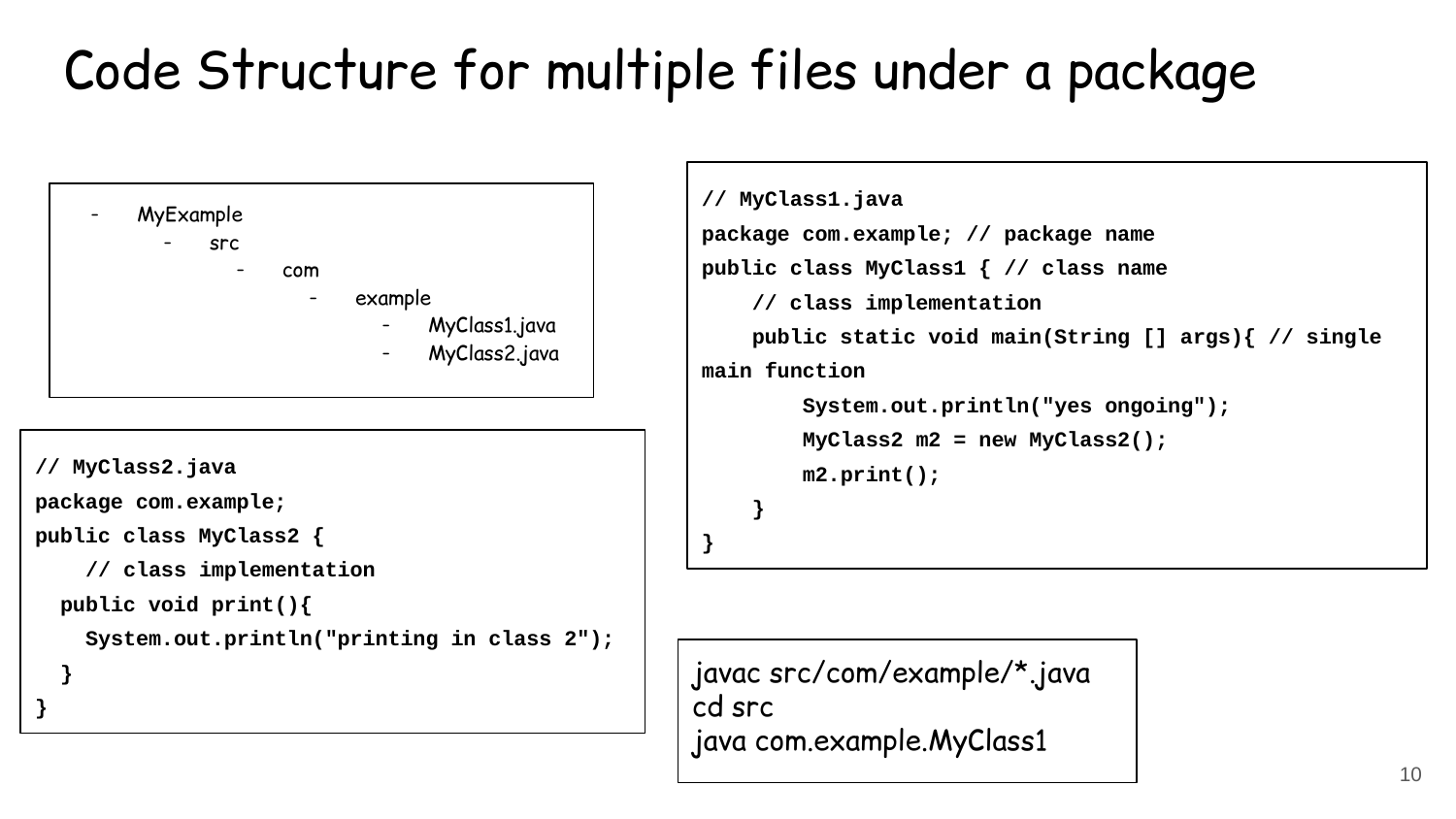

# Code Structure for multiple files under a package
// MyClass1.java
package com.example; // package name
public class MyClass1 { // class name
    // class implementation
    public static void main(String [] args){ // single main function
        System.out.println("yes ongoing");
        MyClass2 m2 = new MyClass2();
        m2.print();
    }
}
MyExample
src
com
example
MyClass1.java
MyClass2.java
// MyClass2.java
package com.example;
public class MyClass2 {
    // class implementation
  public void print(){
    System.out.println("printing in class 2");
  }
}
javac src/com/example/*.java
cd src
java com.example.MyClass1
10